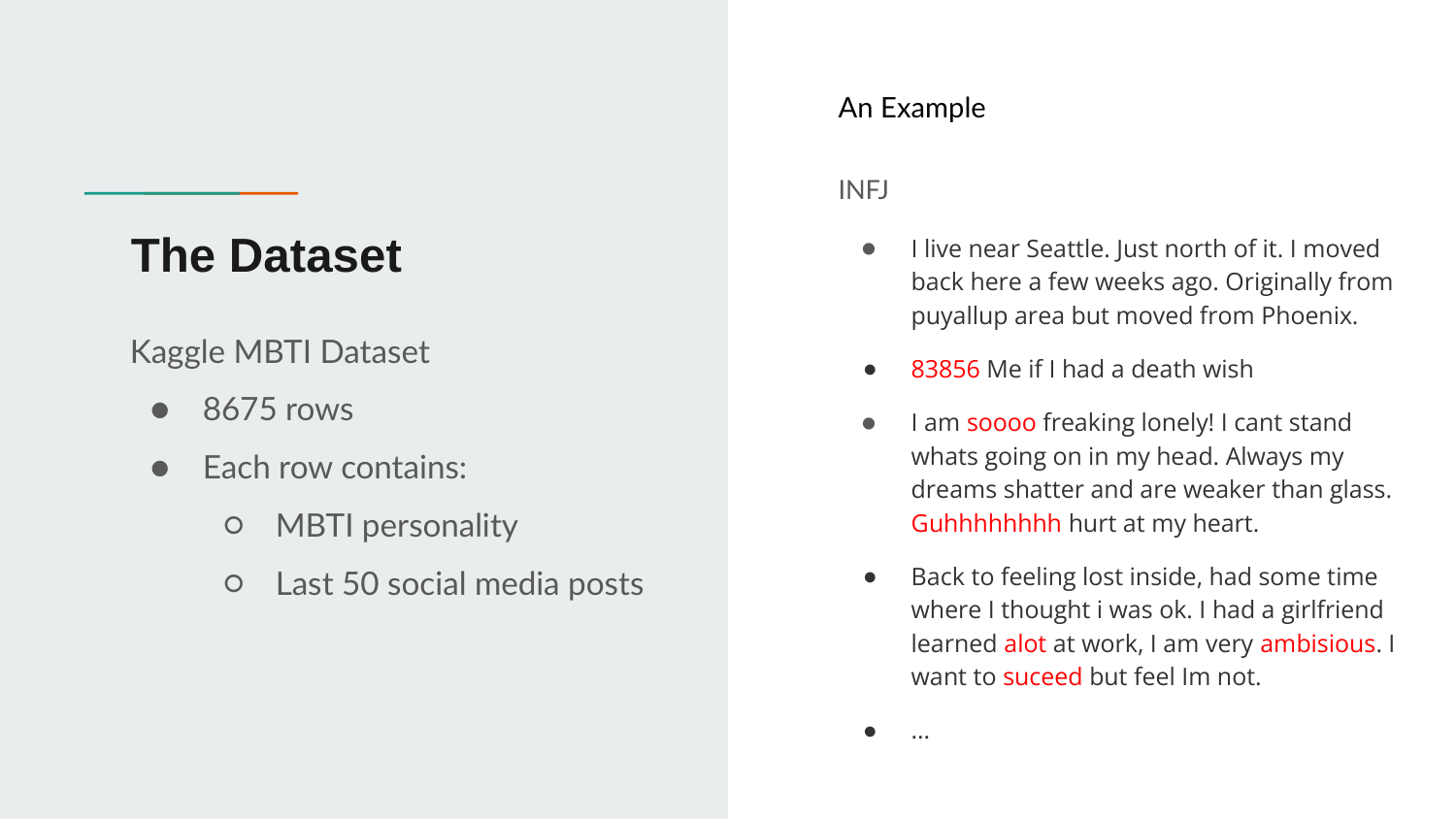

An Example
INFJ
I live near Seattle. Just north of it. I moved back here a few weeks ago. Originally from puyallup area but moved from Phoenix.
83856 Me if I had a death wish
I am soooo freaking lonely! I cant stand whats going on in my head. Always my dreams shatter and are weaker than glass. Guhhhhhhhh hurt at my heart.
Back to feeling lost inside, had some time where I thought i was ok. I had a girlfriend learned alot at work, I am very ambisious. I want to suceed but feel Im not.
...
# The Dataset
Kaggle MBTI Dataset
8675 rows
Each row contains:
MBTI personality
Last 50 social media posts